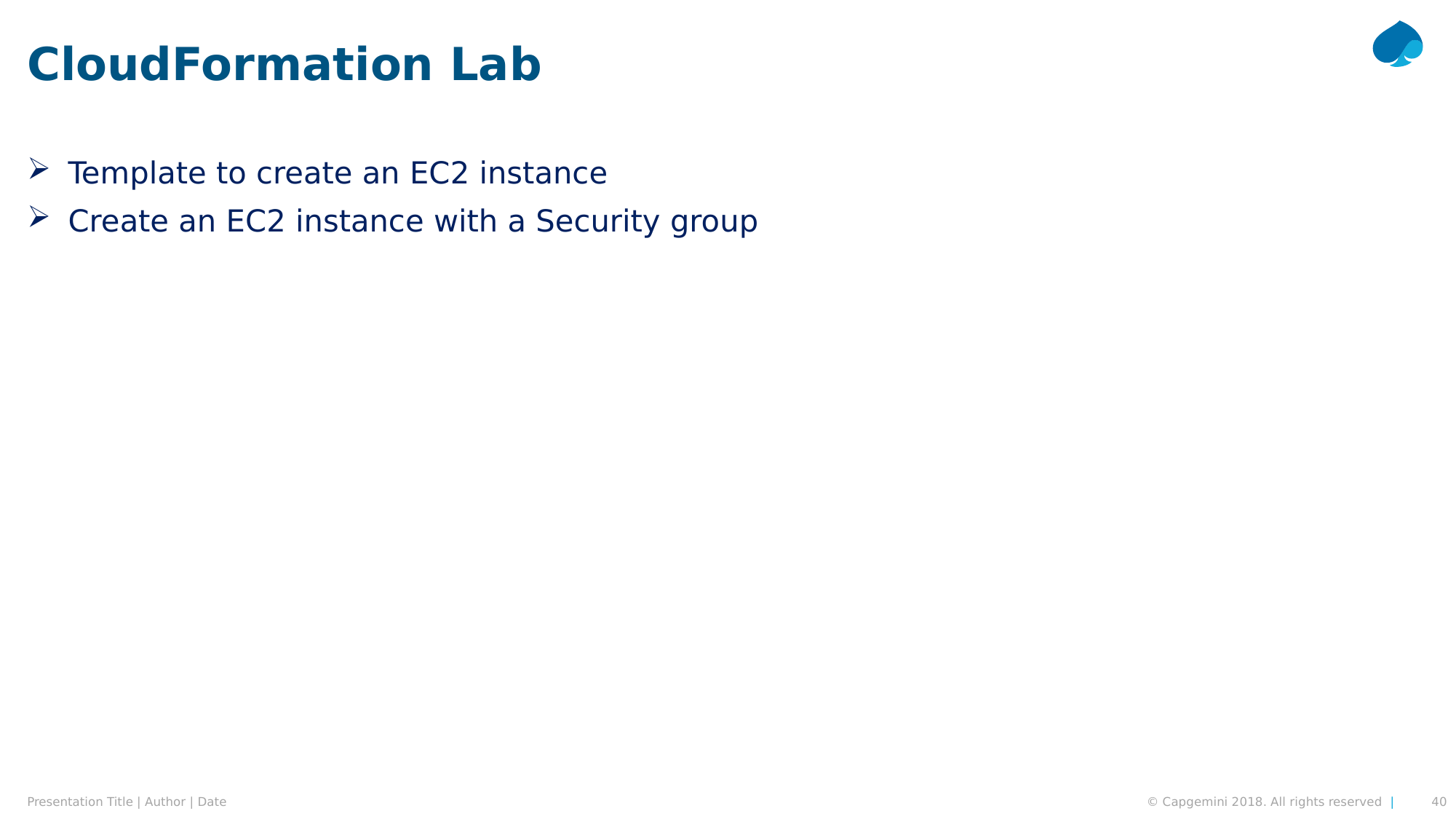

# CloudFormation Lab
Template to create an EC2 instance
Create an EC2 instance with a Security group